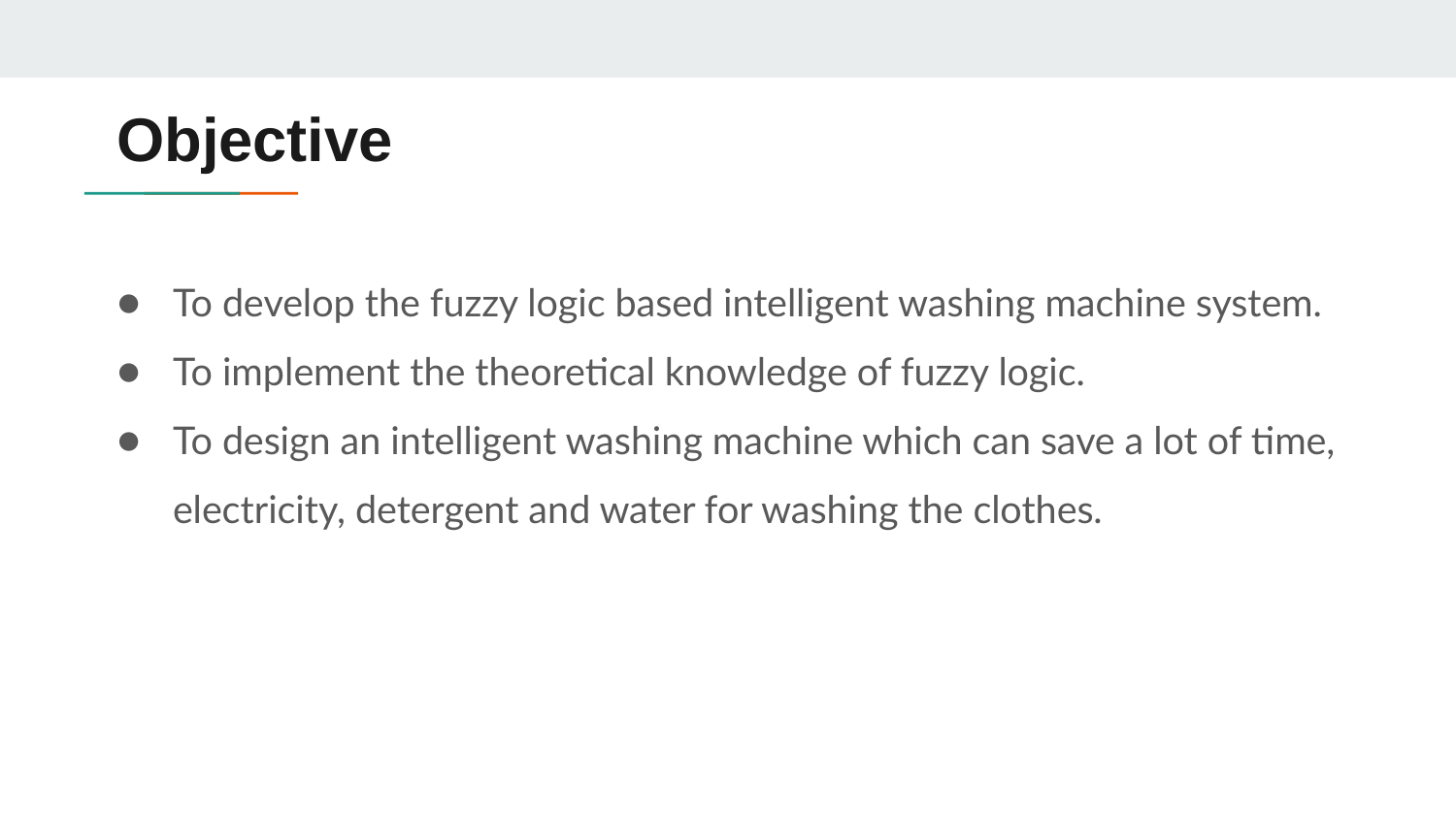

# Objective
To develop the fuzzy logic based intelligent washing machine system.
To implement the theoretical knowledge of fuzzy logic.
To design an intelligent washing machine which can save a lot of time, electricity, detergent and water for washing the clothes.